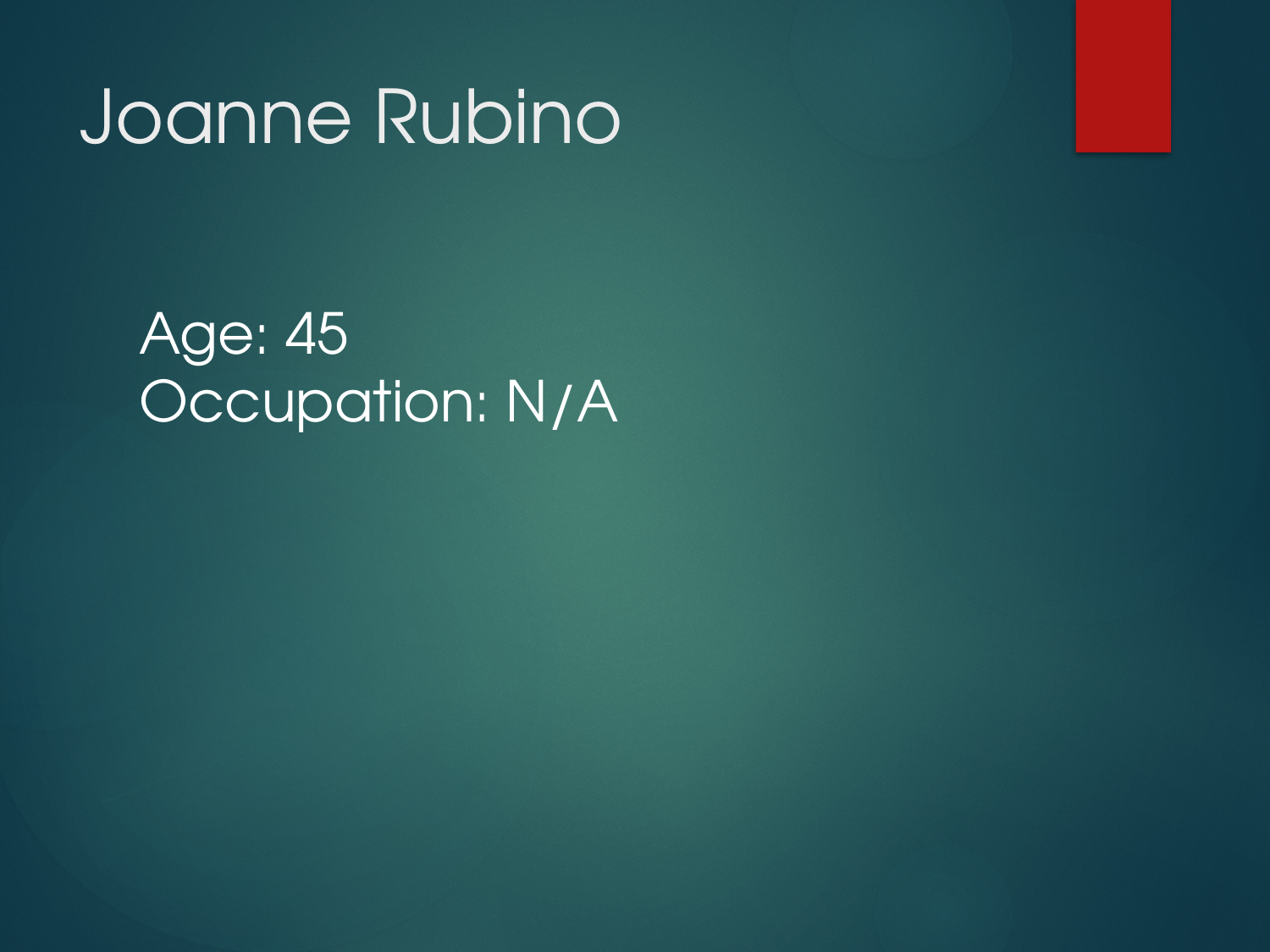

# Joanne Rubino

Age: 45
Occupation: N/A